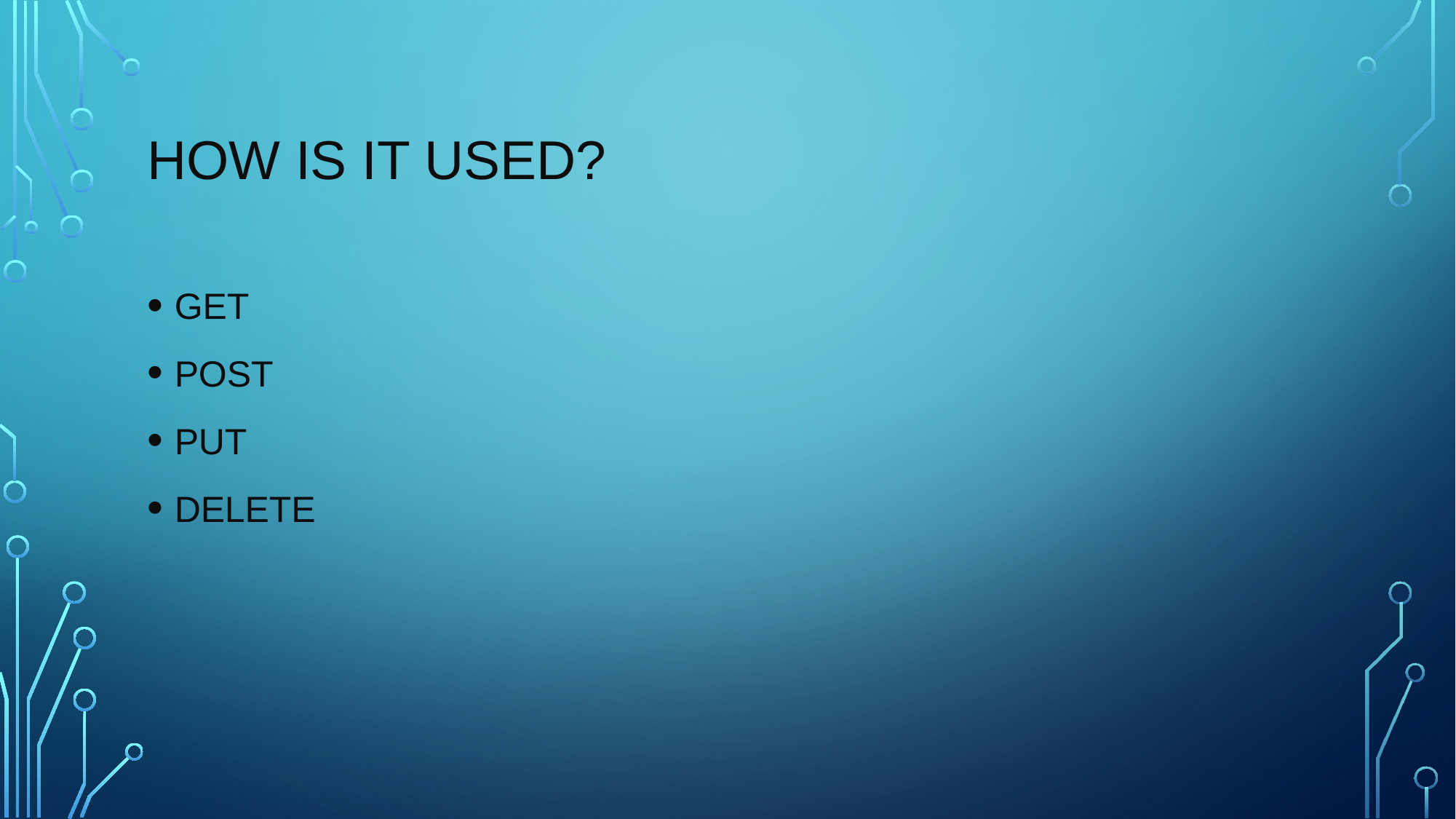

# How is it Used?
GET
POST
PUT
DELETE